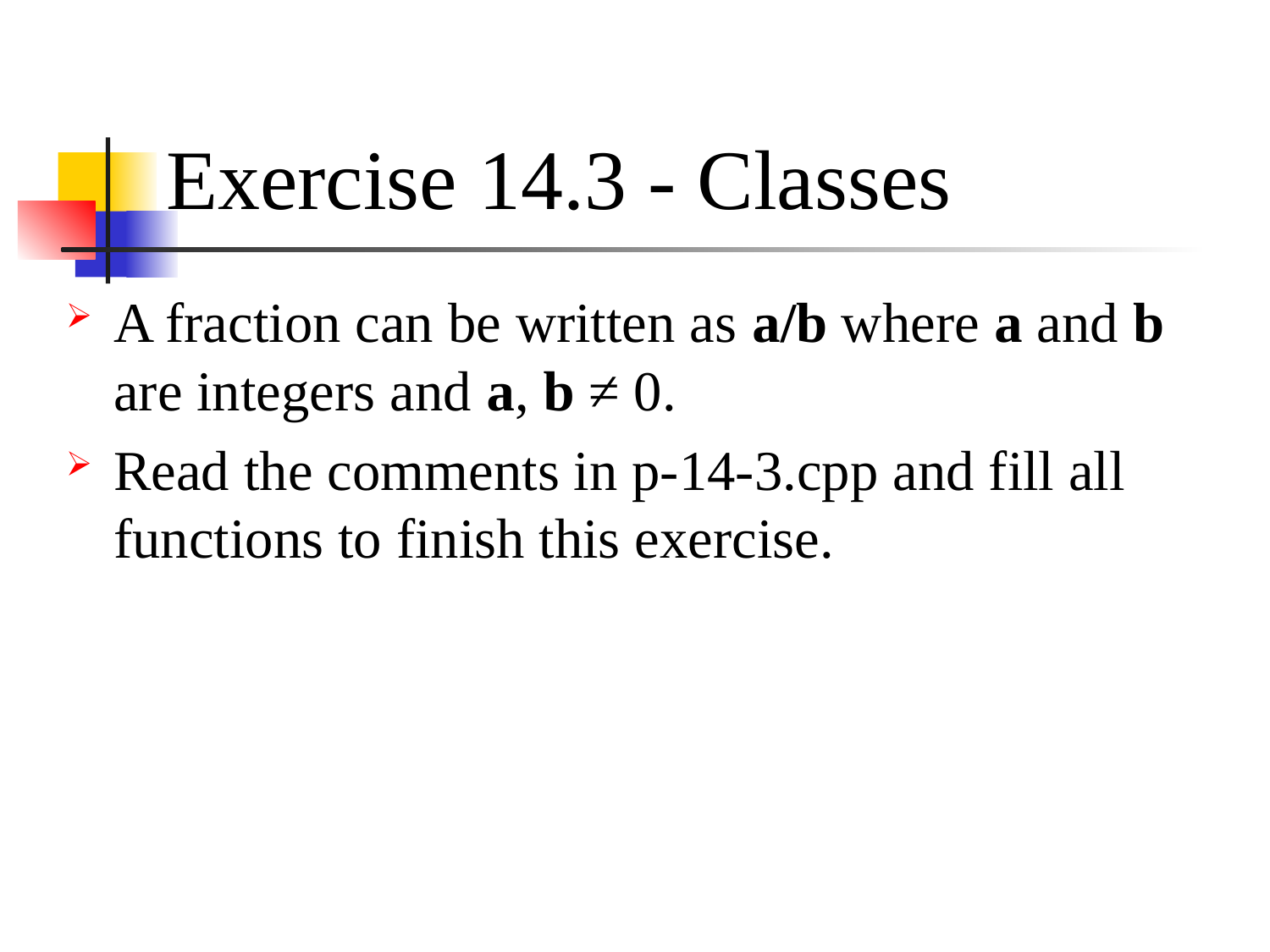

# Exercise 14.3 - Classes
A fraction can be written as a/b where a and b are integers and a, b ≠ 0.
Read the comments in p-14-3.cpp and fill all functions to finish this exercise.
13